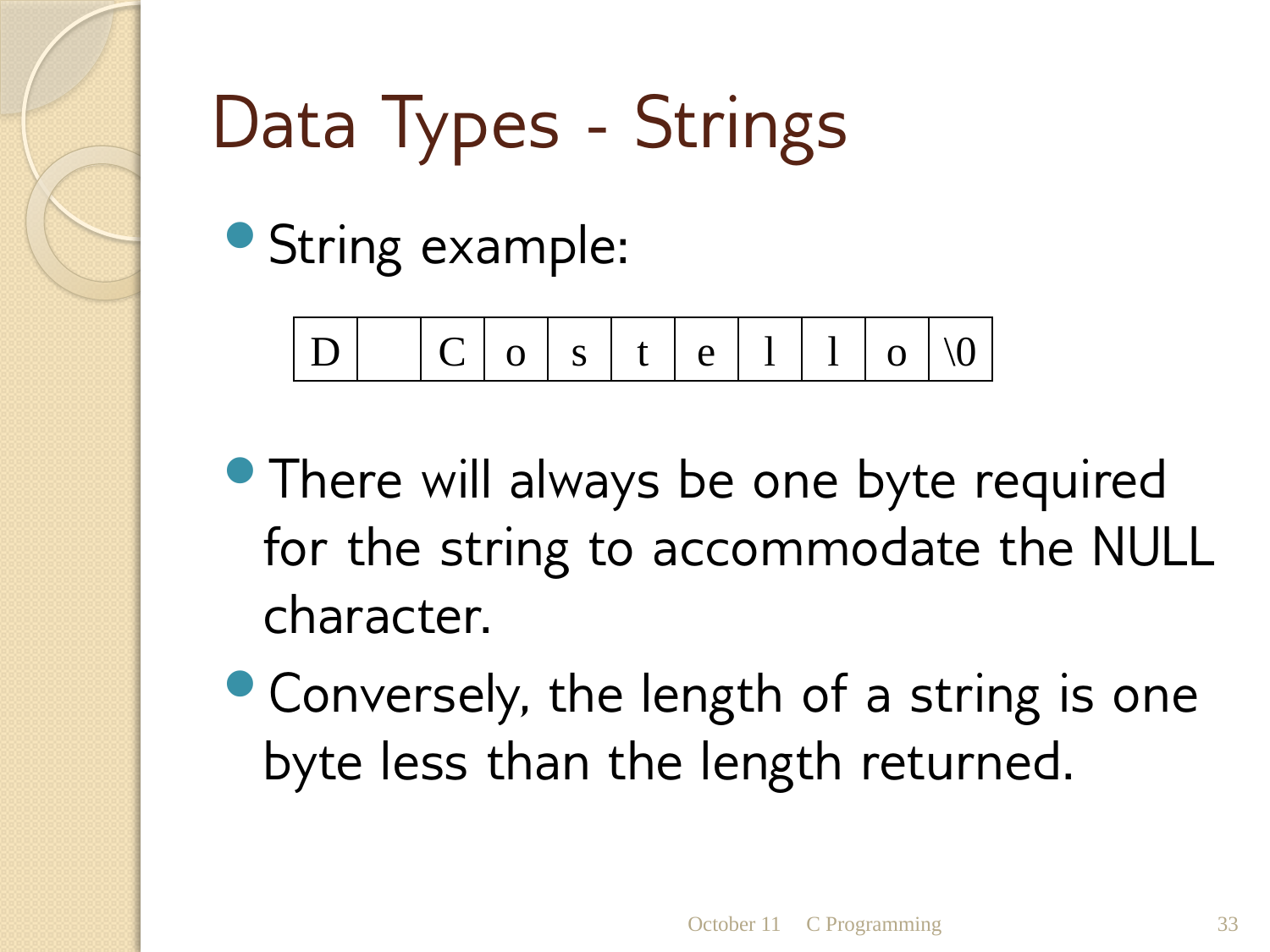

# Data Types - Strings
String example:

There will always be one byte required for the string to accommodate the NULL character.
Conversely, the length of a string is one byte less than the length returned.
D

C
o
s
t
e
l
l
o
\0
October 11
C Programming
33